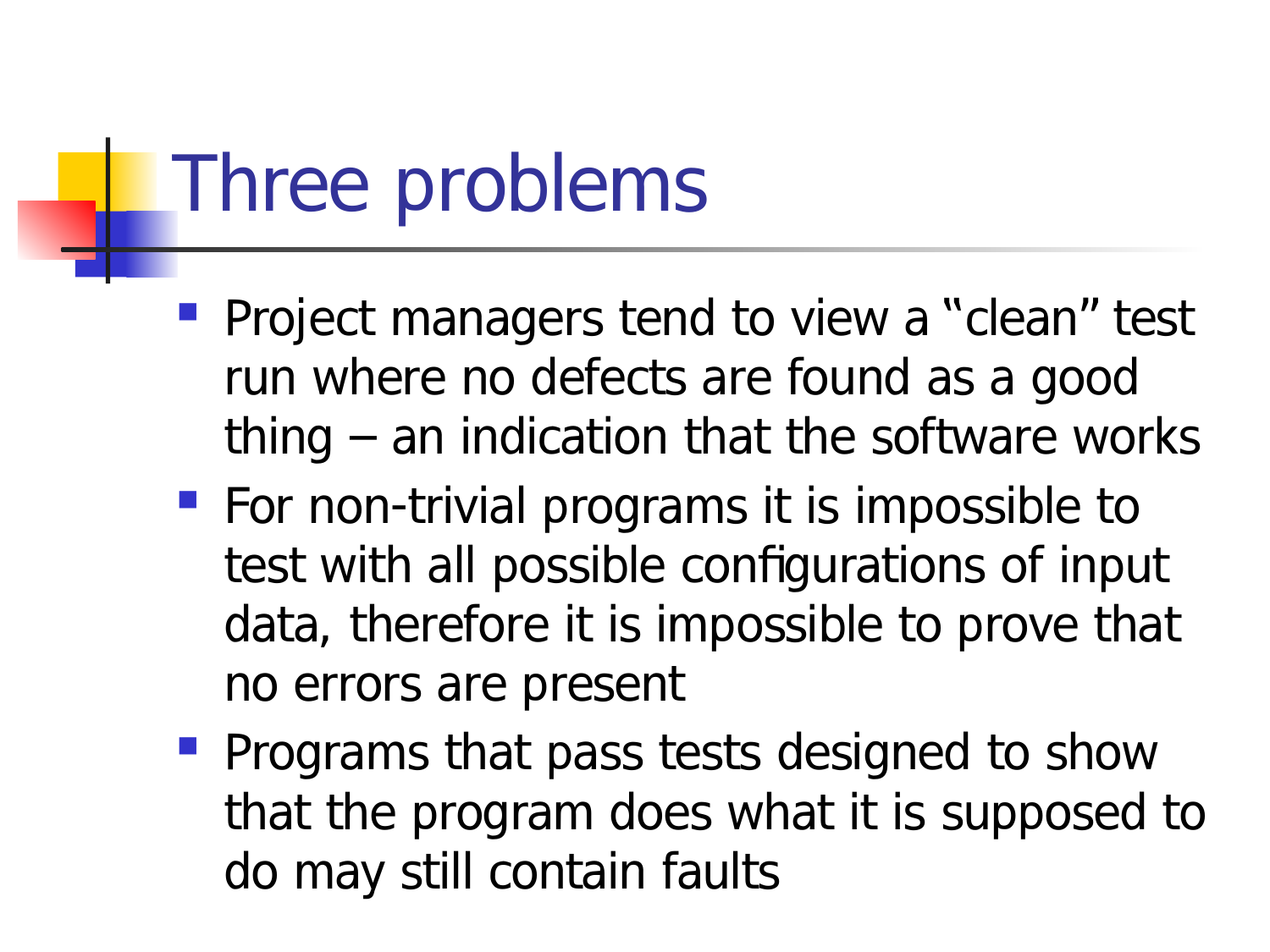

# Three problems
Project managers tend to view a “clean” test run where no defects are found as a good thing – an indication that the software works
For non-trivial programs it is impossible to test with all possible configurations of input data, therefore it is impossible to prove that no errors are present
Programs that pass tests designed to show that the program does what it is supposed to do may still contain faults